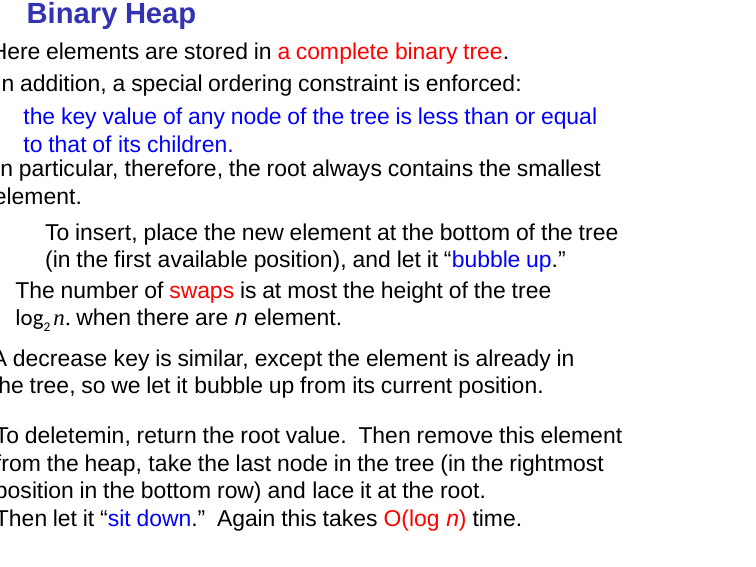

Binary Heap
Here elements are stored in a complete binary tree.
In addition, a special ordering constraint is enforced:
the key value of any node of the tree is less than or equal
to that of its children.
In particular, therefore, the root always contains the smallest
element.
To insert, place the new element at the bottom of the tree
(in the first available position), and let it “bubble up.”
The number of swaps is at most the height of the tree  log2 n. when there are n element.
A decrease key is similar, except the element is already in
the tree, so we let it bubble up from its current position.
To deletemin, return the root value.  Then remove this element
from the heap, take the last node in the tree (in the rightmost
position in the bottom row) and lace it at the root.
Then let it “sit down.”  Again this takes O(log n) time.